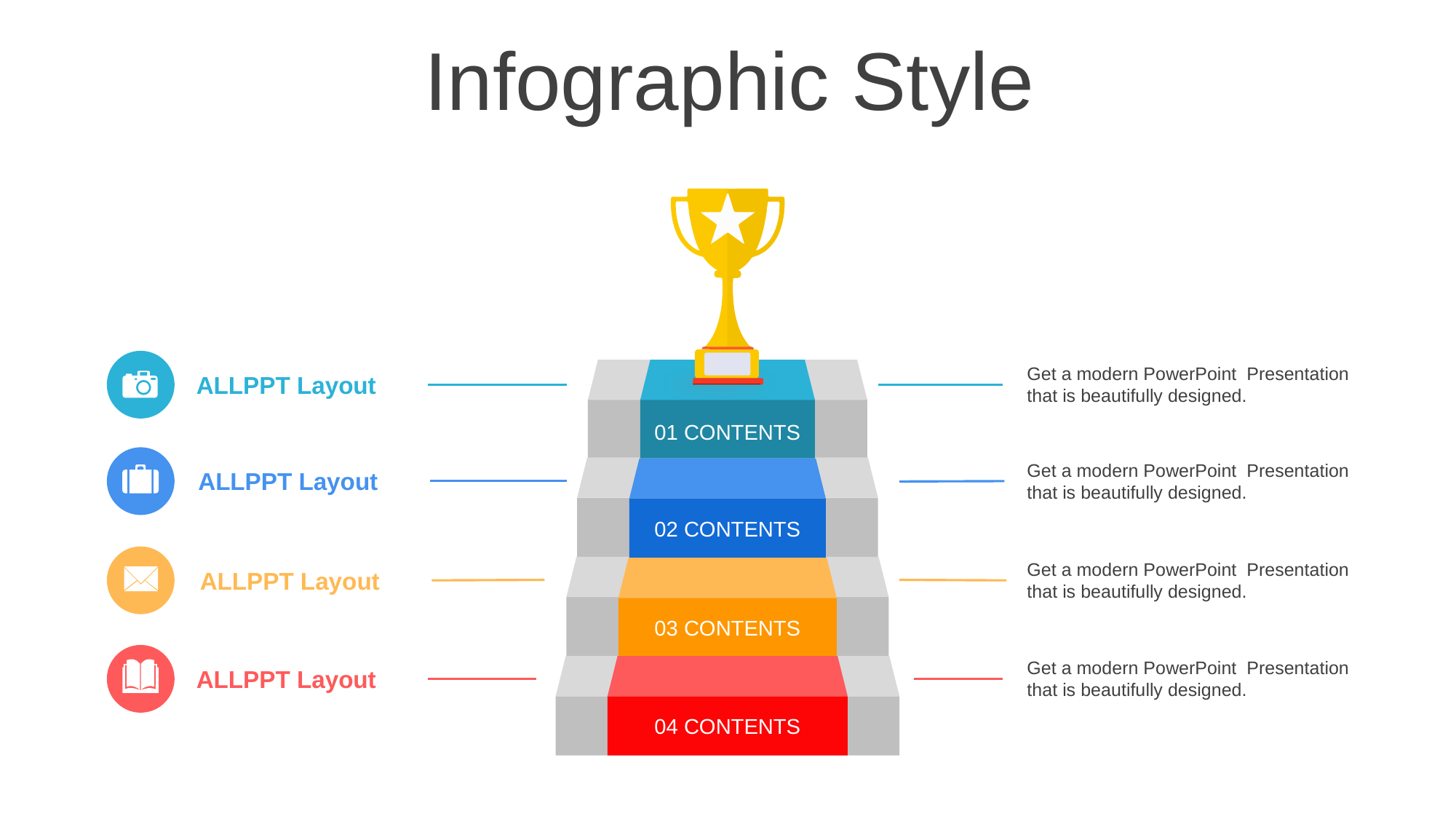

Infographic Style

Get a modern PowerPoint  Presentation that is beautifully designed.

ALLPPT Layout

01 CONTENTS

Get a modern PowerPoint  Presentation that is beautifully designed.
ALLPPT Layout

02 CONTENTS

Get a modern PowerPoint  Presentation that is beautifully designed.
ALLPPT Layout

03 CONTENTS

Get a modern PowerPoint  Presentation that is beautifully designed.
ALLPPT Layout

04 CONTENTS